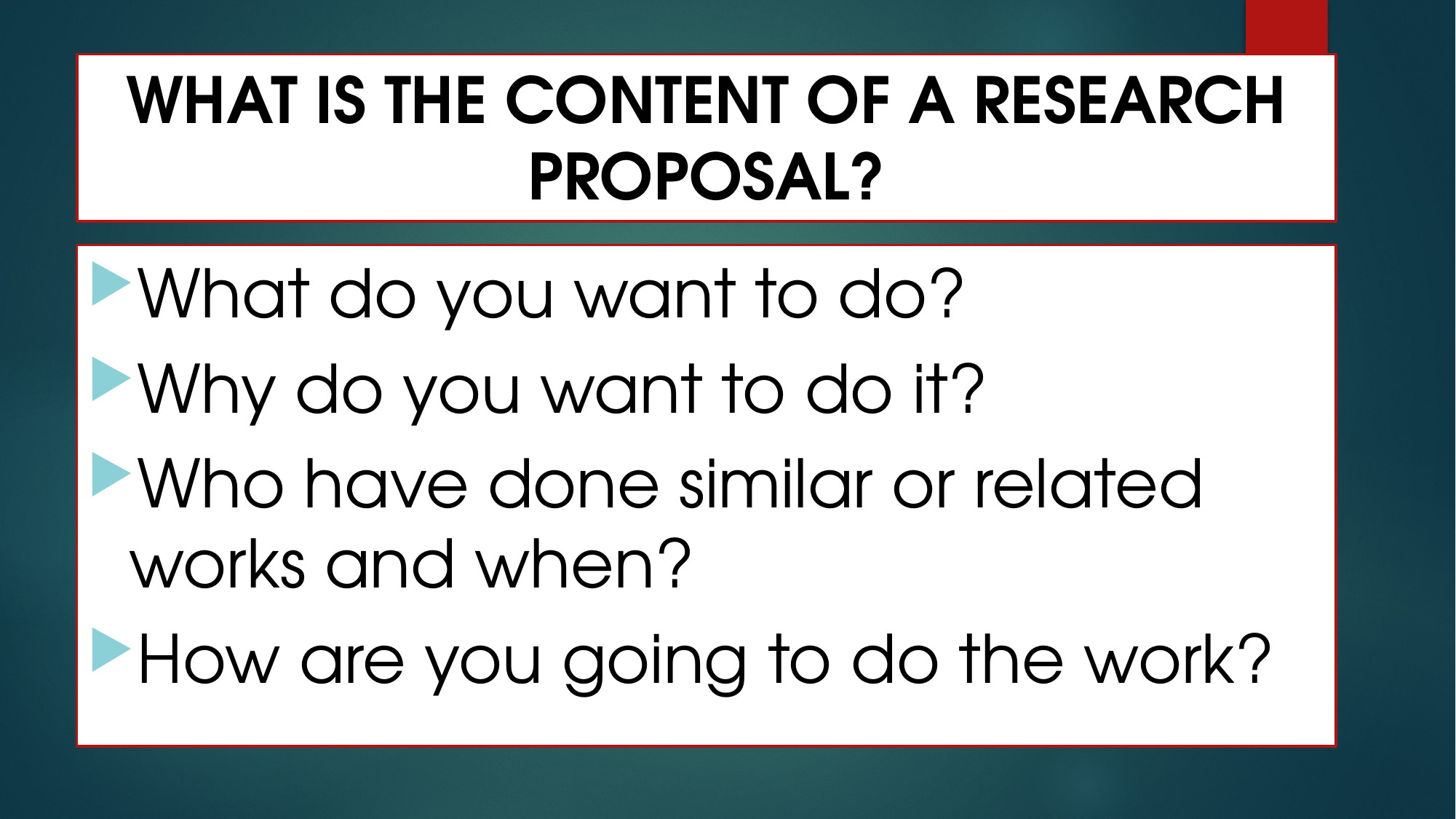

# WHAT IS THE CONTENT OF A RESEARCH PROPOSAL?
What do you want to do?
Why do you want to do it?
Who have done similar or related works and when?
How are you going to do the work?